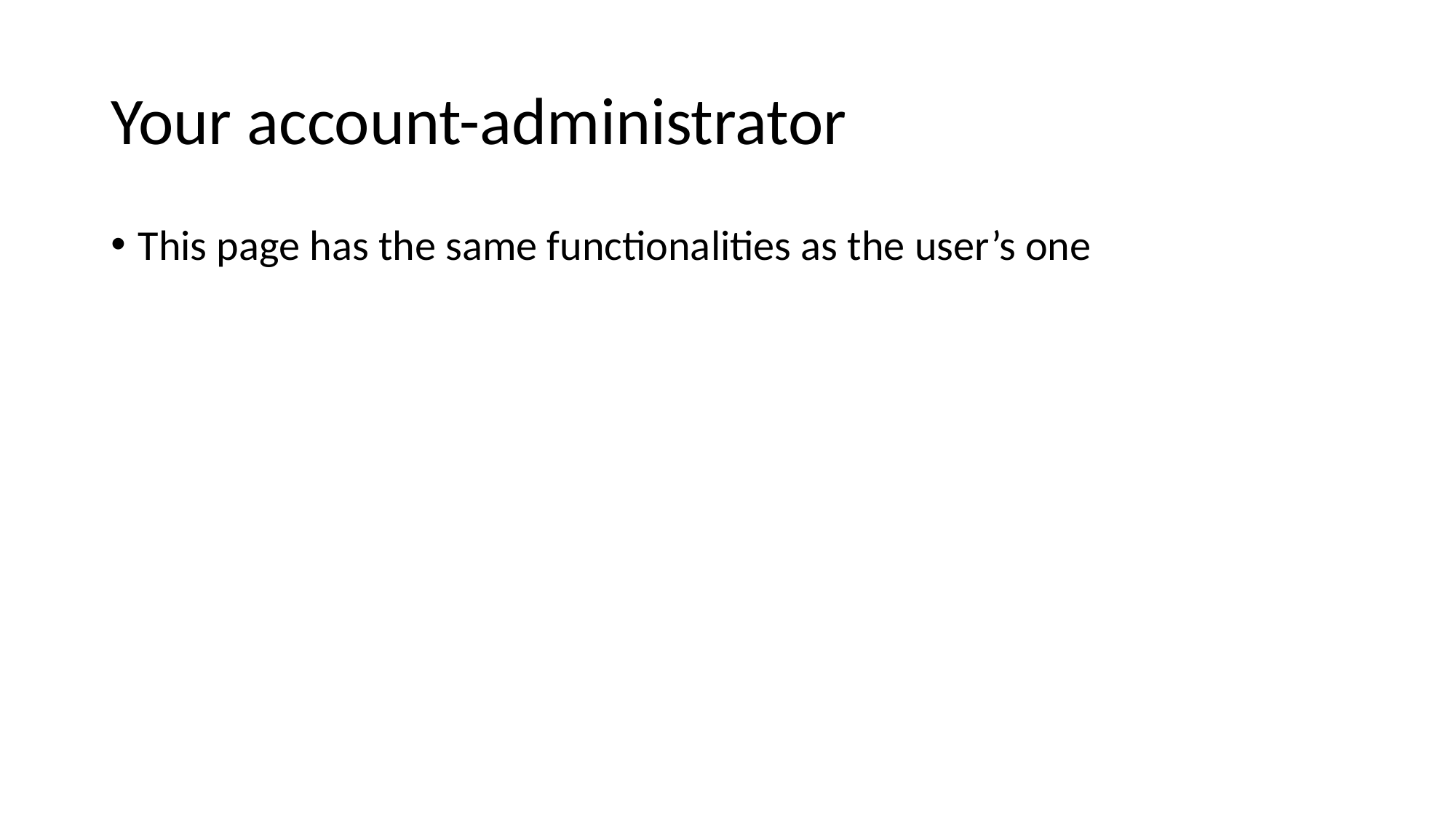

# Your account-administrator
This page has the same functionalities as the user’s one